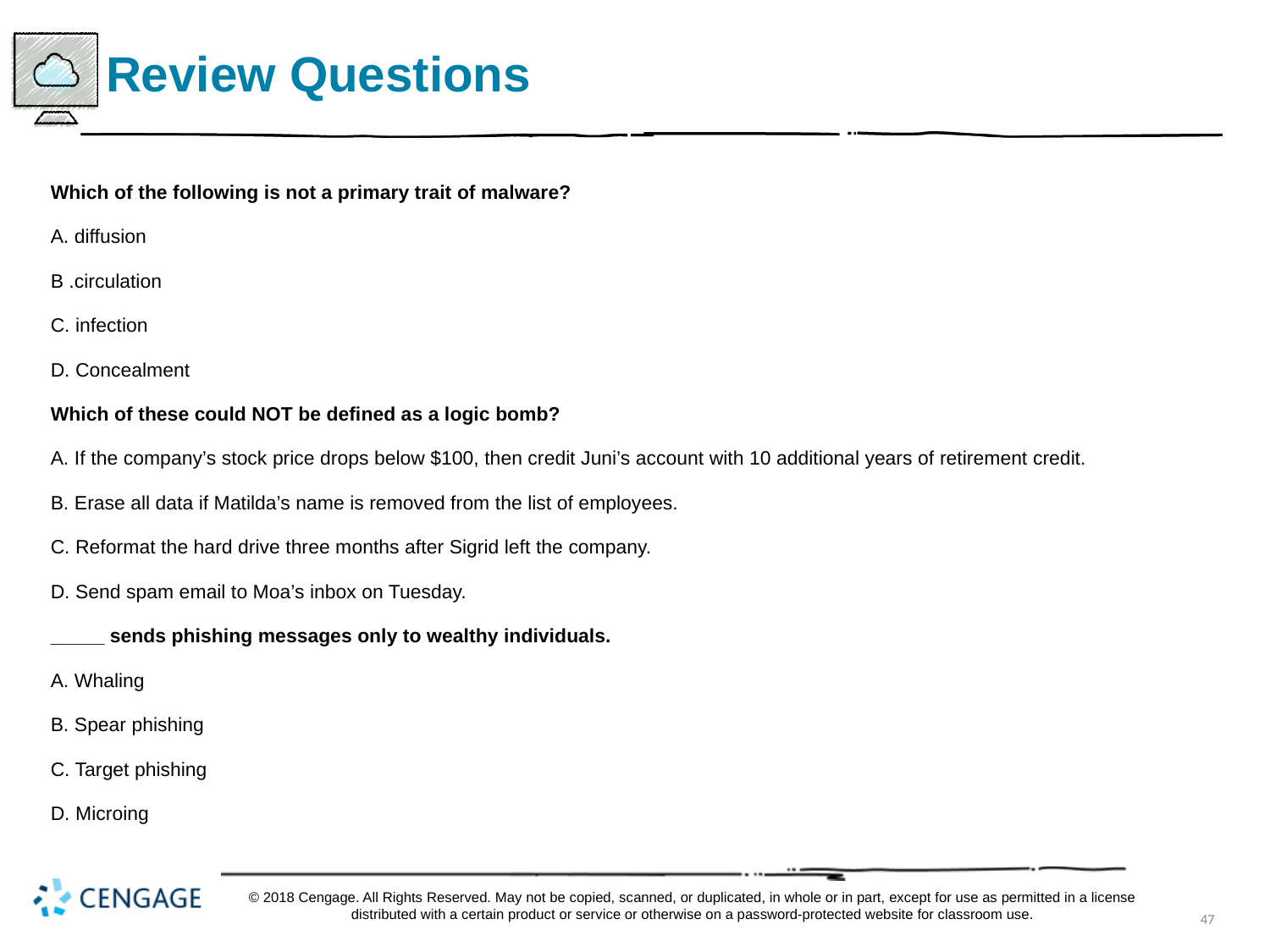

# Review Questions
Which of the following is not a primary trait of malware?
A. diffusion
B .circulation
C. infection
D. Concealment
Which of these could NOT be defined as a logic bomb?
A. If the company’s stock price drops below $100, then credit Juni’s account with 10 additional years of retirement credit.
B. Erase all data if Matilda’s name is removed from the list of employees.
C. Reformat the hard drive three months after Sigrid left the company.
D. Send spam email to Moa’s inbox on Tuesday.
_____ sends phishing messages only to wealthy individuals.
A. Whaling
B. Spear phishing
C. Target phishing
D. Microing

© 2018 Cengage. All Rights Reserved. May not be copied, scanned, or duplicated, in whole or in part, except for use as permitted in a license distributed with a certain product or service or otherwise on a password-protected website for classroom use.